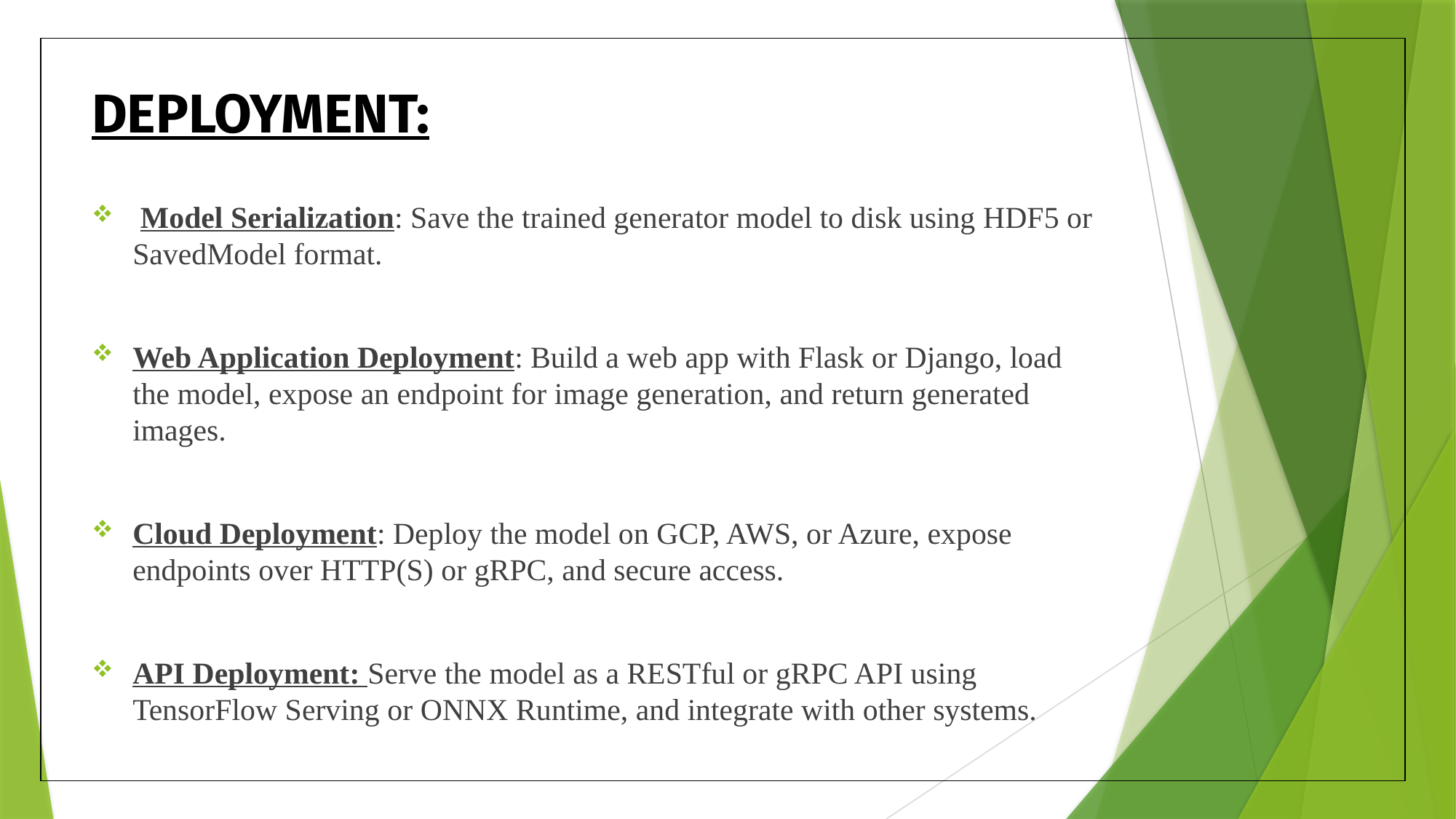

# DEPLOYMENT:

 Model Serialization: Save the trained generator model to disk using HDF5 or SavedModel format.

Web Application Deployment: Build a web app with Flask or Django, load the model, expose an endpoint for image generation, and return generated images.

Cloud Deployment: Deploy the model on GCP, AWS, or Azure, expose endpoints over HTTP(S) or gRPC, and secure access.

API Deployment: Serve the model as a RESTful or gRPC API using TensorFlow Serving or ONNX Runtime, and integrate with other systems.